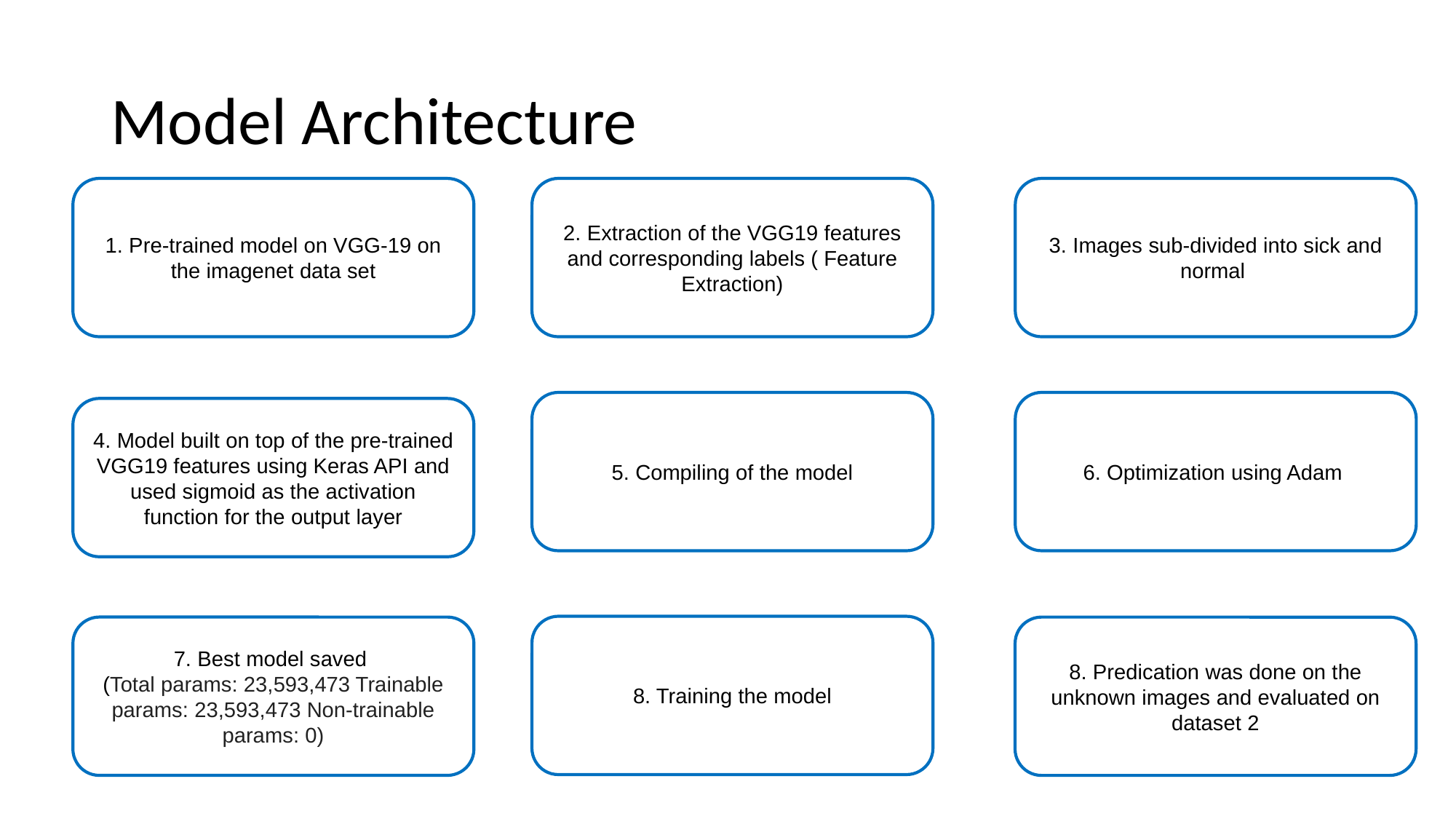

# Model Architecture
2. Extraction of the VGG19 features and corresponding labels ( Feature Extraction)
3. Images sub-divided into sick and normal
1. Pre-trained model on VGG-19 on the imagenet data set
5. Compiling of the model
6. Optimization using Adam
4. Model built on top of the pre-trained VGG19 features using Keras API and used sigmoid as the activation function for the output layer
8. Training the model
7. Best model saved
(Total params: 23,593,473 Trainable params: 23,593,473 Non-trainable params: 0)
8. Predication was done on the unknown images and evaluated on dataset 2